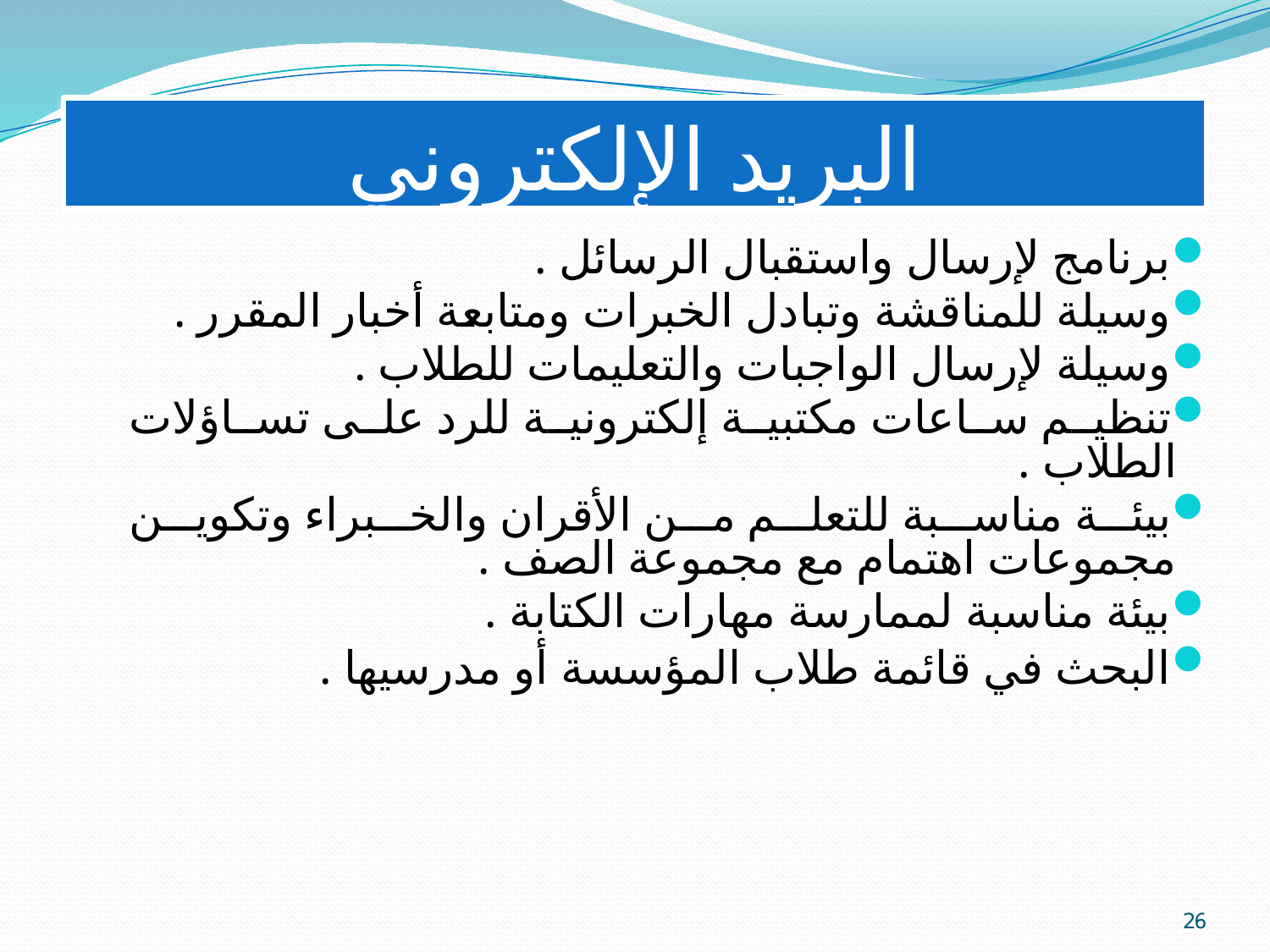

# البريد الإلكتروني
برنامج لإرسال واستقبال الرسائل .
وسيلة للمناقشة وتبادل الخبرات ومتابعة أخبار المقرر .
وسيلة لإرسال الواجبات والتعليمات للطلاب .
تنظيم ساعات مكتبية إلكترونية للرد على تساؤلات الطلاب .
بيئة مناسبة للتعلم من الأقران والخبراء وتكوين مجموعات اهتمام مع مجموعة الصف .
بيئة مناسبة لممارسة مهارات الكتابة .
البحث في قائمة طلاب المؤسسة أو مدرسيها .
26